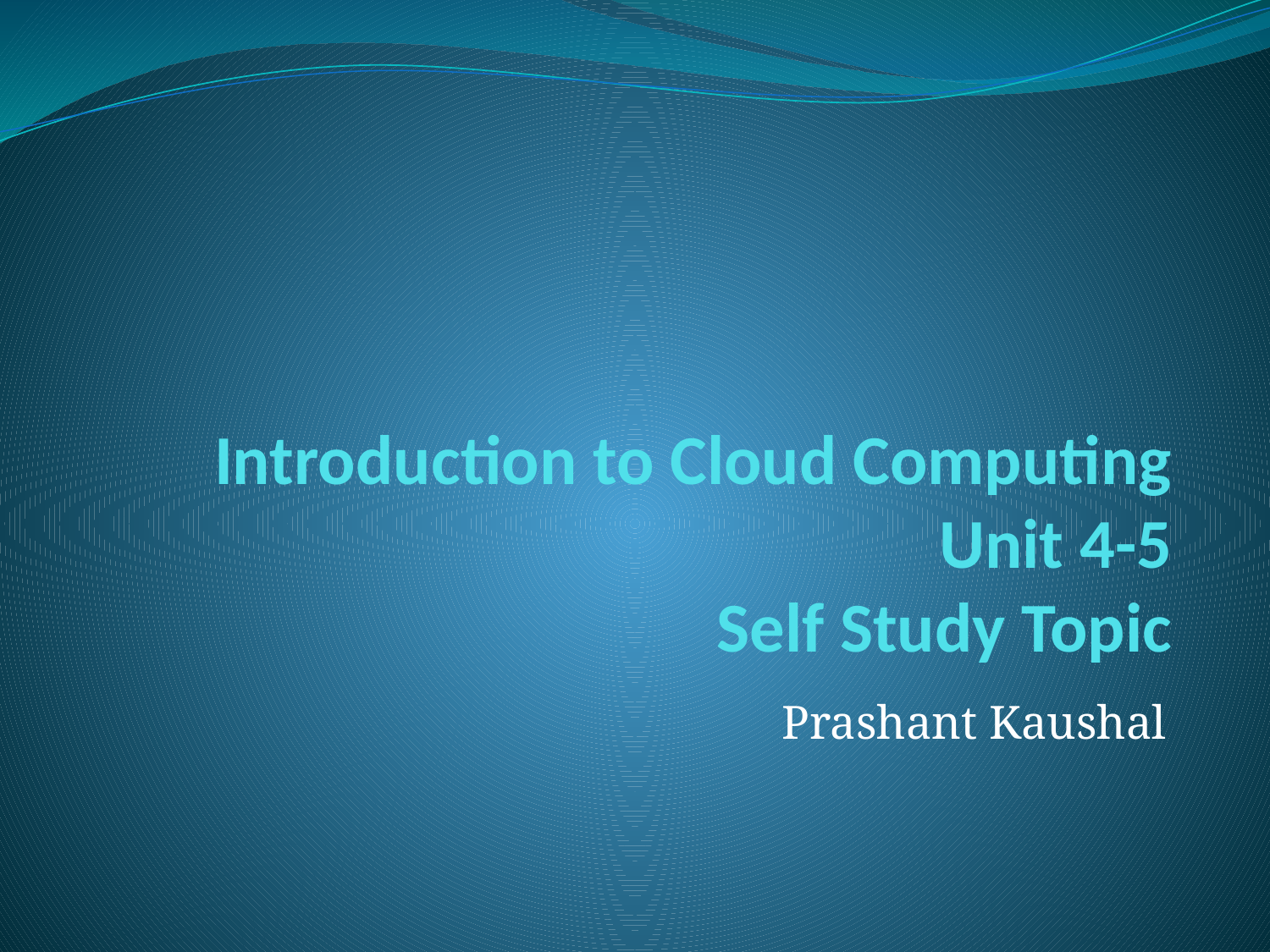

# Introduction to Cloud Computing Unit 4-5 Self Study Topic
Prashant Kaushal